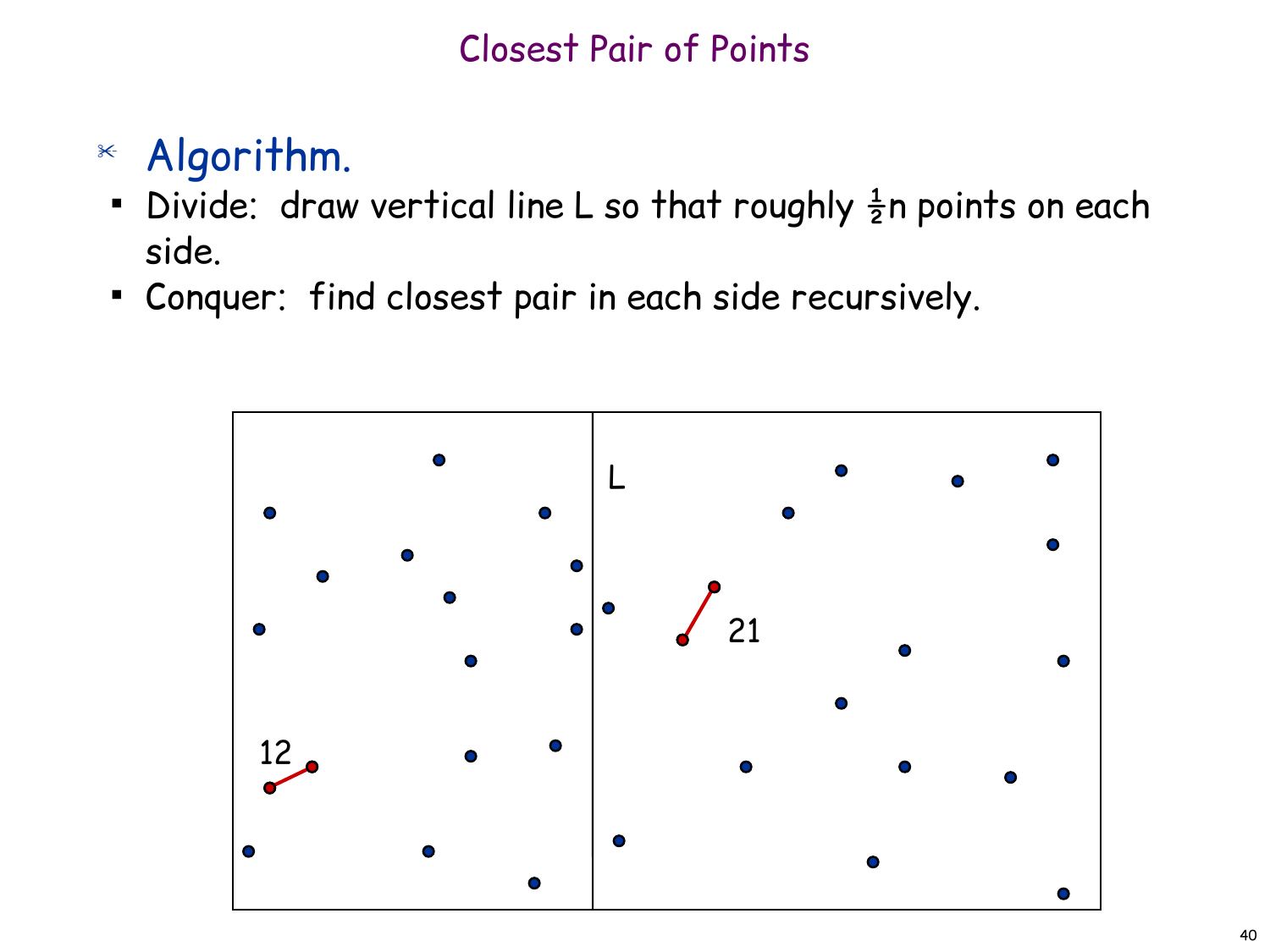

# Closest Pair of Points
Algorithm.
Divide:  draw vertical line L so that roughly ½n points on each side.
Conquer:  find closest pair in each side recursively.

L

21

12

40